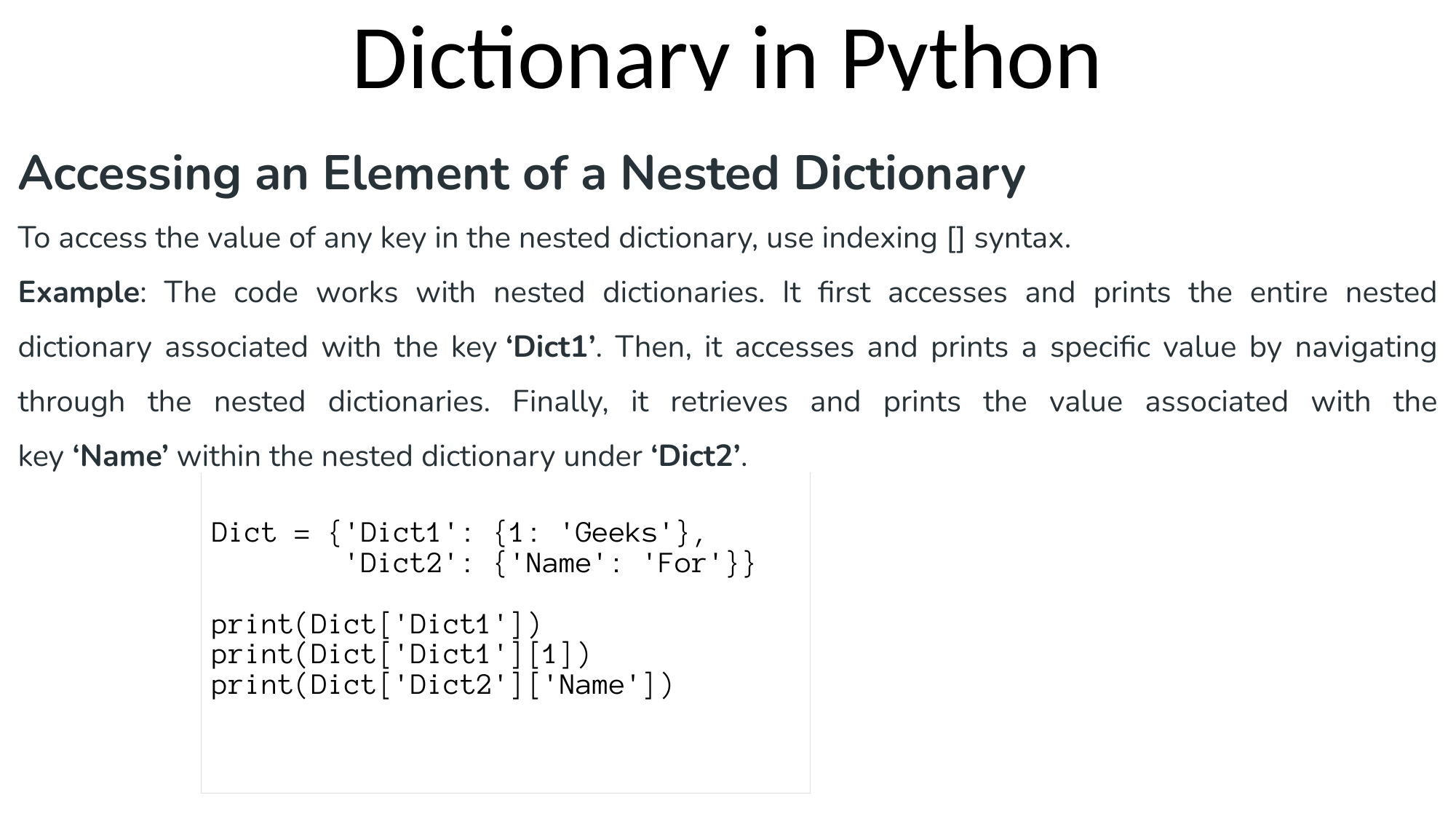

# Dictionary in Python
Accessing an Element of a Nested Dictionary
To access the value of any key in the nested dictionary, use indexing [] syntax.
Example: The code works with nested dictionaries. It first accesses and prints the entire nested dictionary associated with the key ‘Dict1’. Then, it accesses and prints a specific value by navigating through the nested dictionaries. Finally, it retrieves and prints the value associated with the key ‘Name’ within the nested dictionary under ‘Dict2’.
| Dict = {'Dict1': {1: 'Geeks'},         'Dict2': {'Name': 'For'}}    print(Dict['Dict1']) print(Dict['Dict1'][1]) print(Dict['Dict2']['Name']) |
| --- |